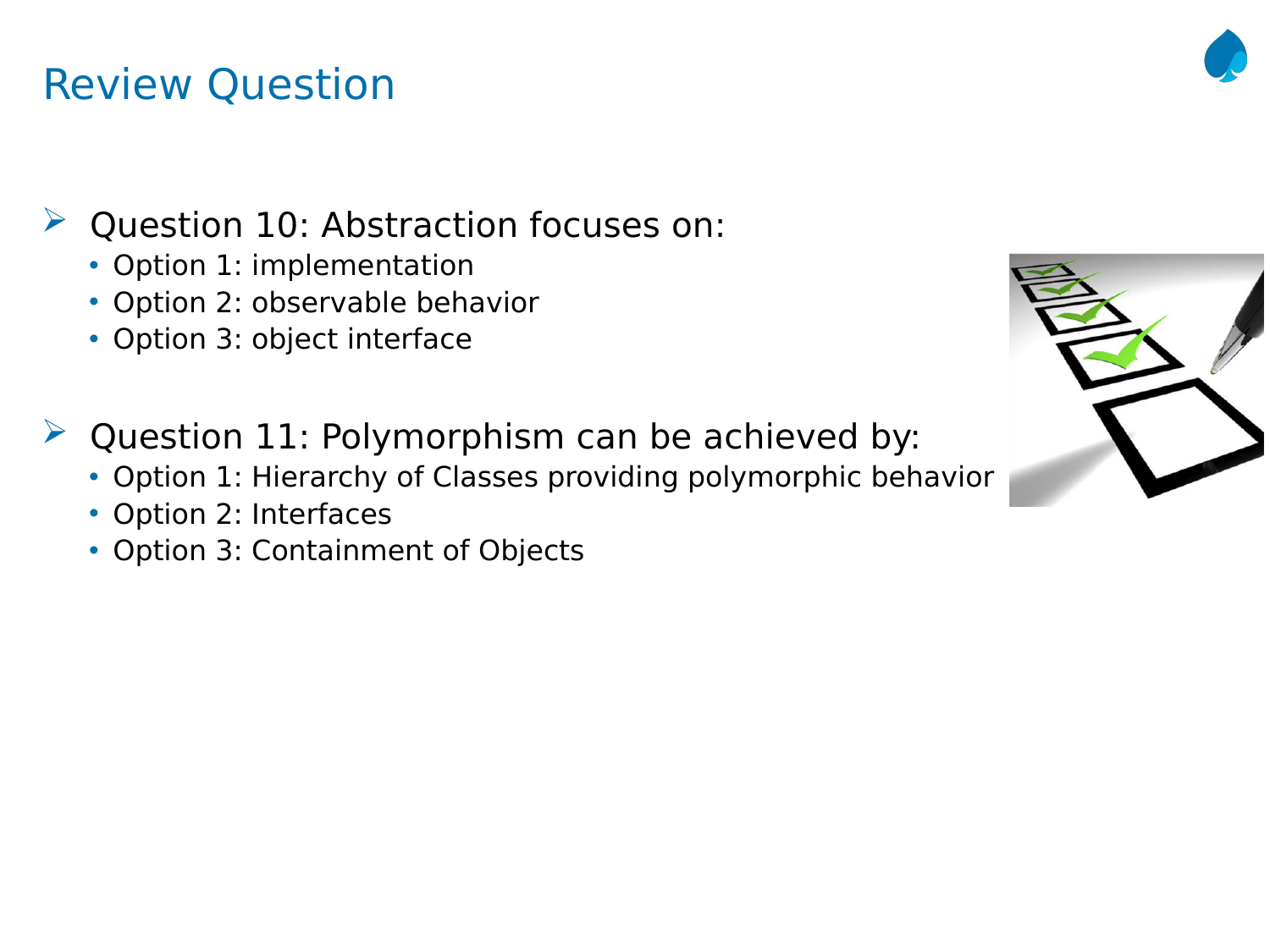

# Review Question
Question 10: Abstraction focuses on:
Option 1: implementation
Option 2: observable behavior
Option 3: object interface

Question 11: Polymorphism can be achieved by:
Option 1: Hierarchy of Classes providing polymorphic behavior
Option 2: Interfaces
Option 3: Containment of Objects